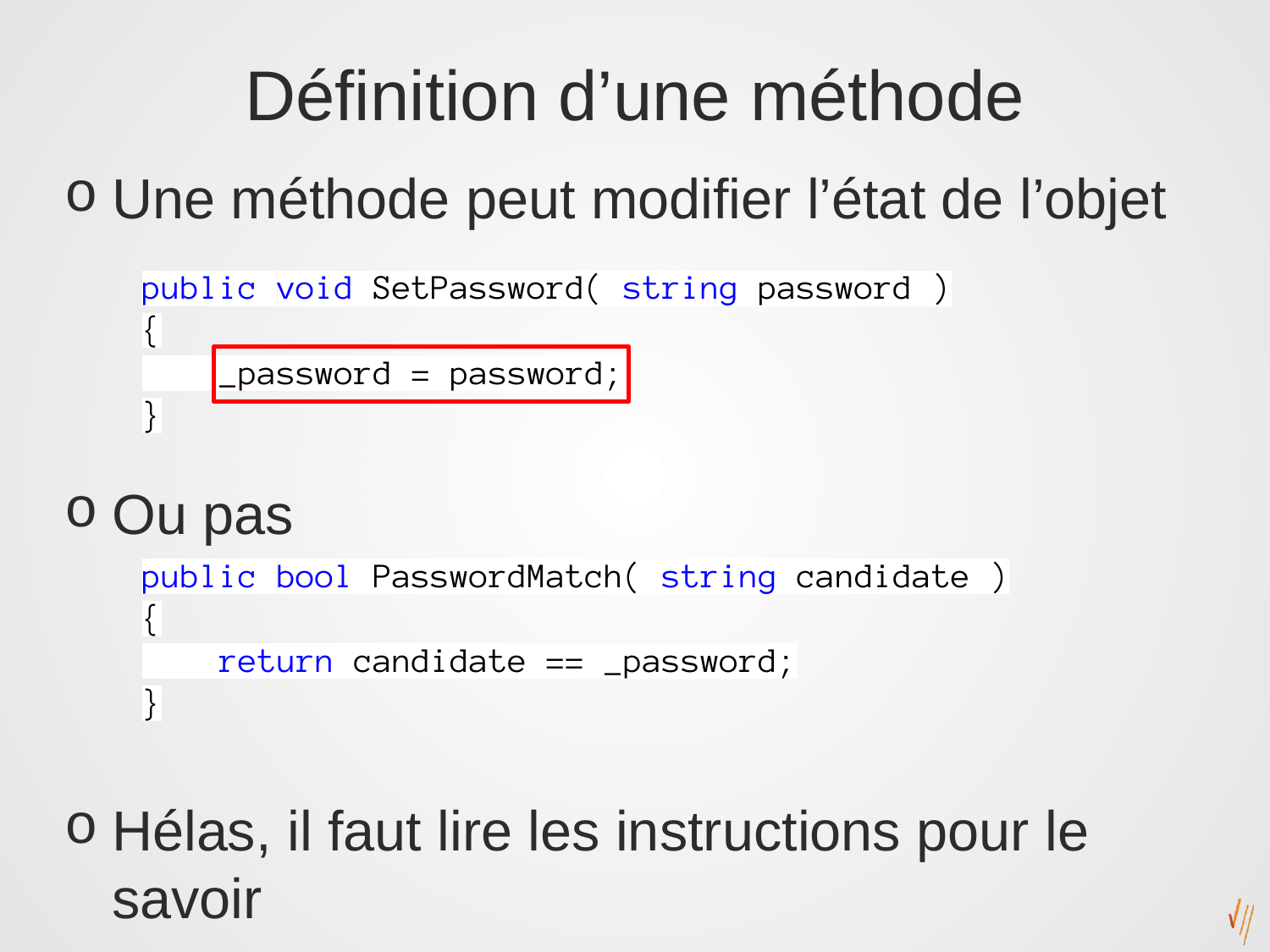

# Définition d’une méthode
Une méthode peut modifier l’état de l’objet

Ou pas

Hélas, il faut lire les instructions pour le savoir
public void SetPassword( string password )
{
    _password = password;
}

public bool PasswordMatch( string candidate )
{
    return candidate == _password;
}